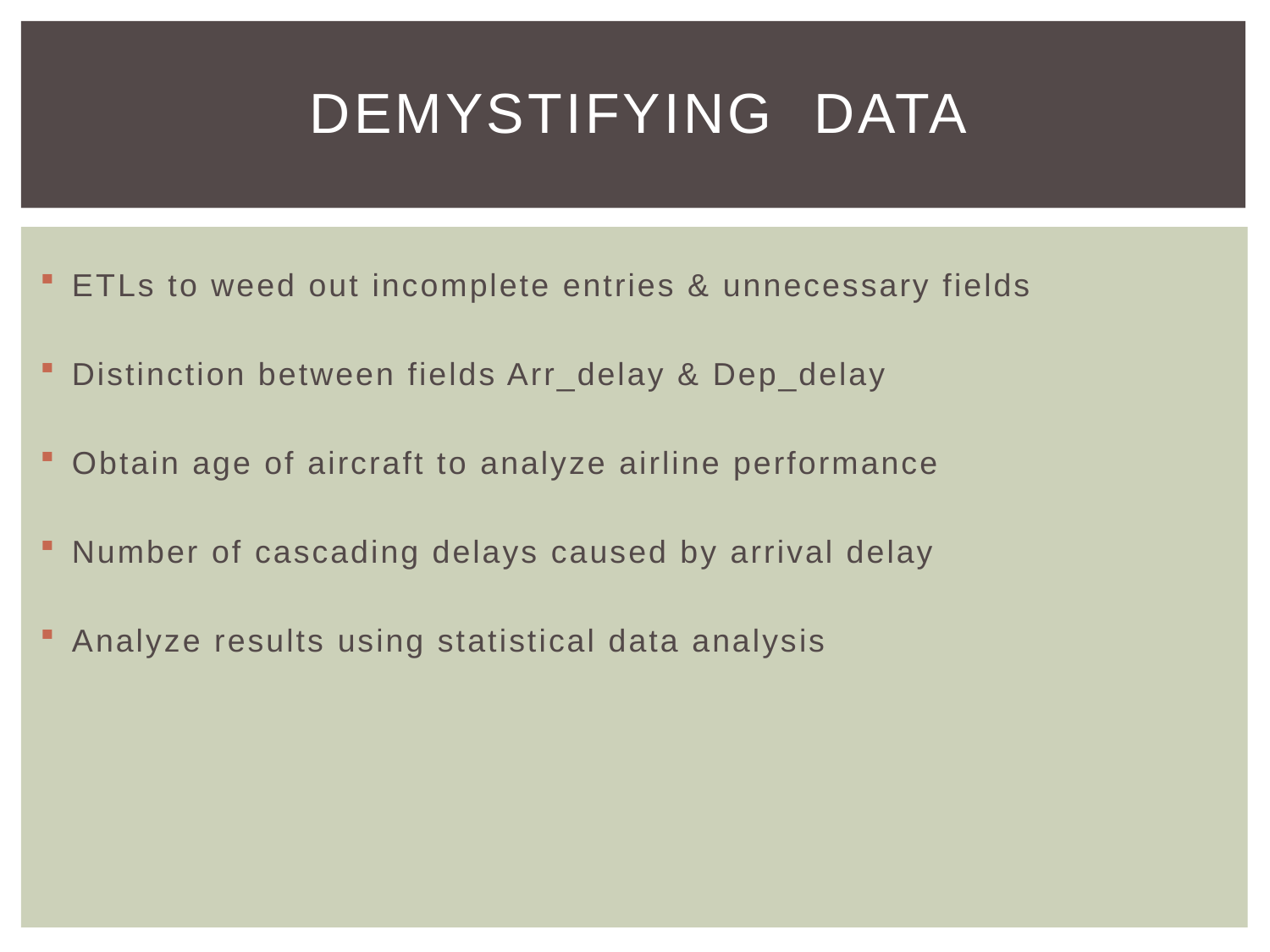

# DEMYSTIFYING  DATA
ETLs to weed out incomplete entries & unnecessary fields

Distinction between fields Arr_delay & Dep_delay

Obtain age of aircraft to analyze airline performance

Number of cascading delays caused by arrival delay

Analyze results using statistical data analysis